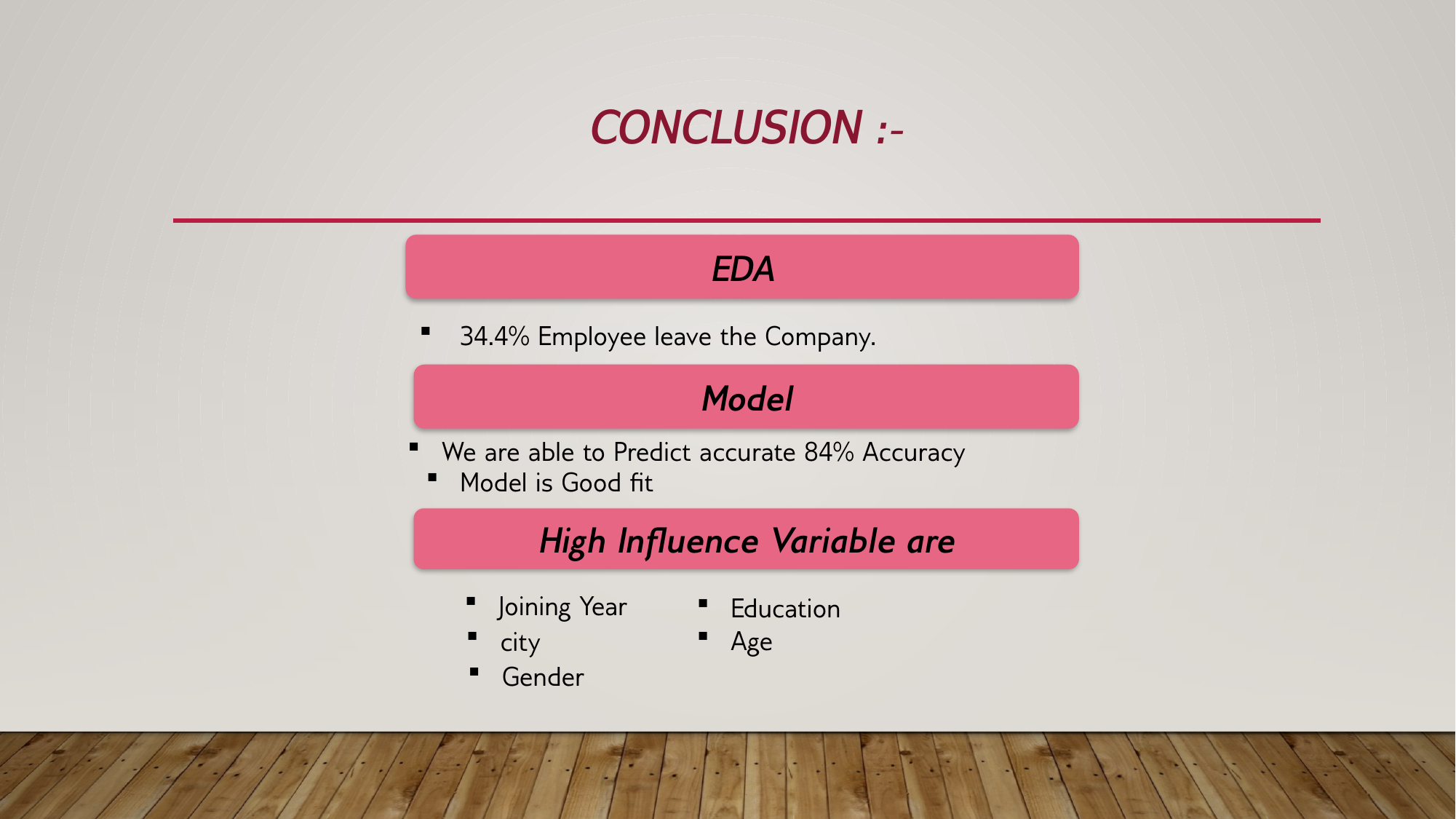

# Conclusion :-
EDA
34.4% Employee leave the Company.
Model
We are able to Predict accurate 84% Accuracy
Model is Good fit
High Influence Variable are
Joining Year
Education
Age
city
Gender